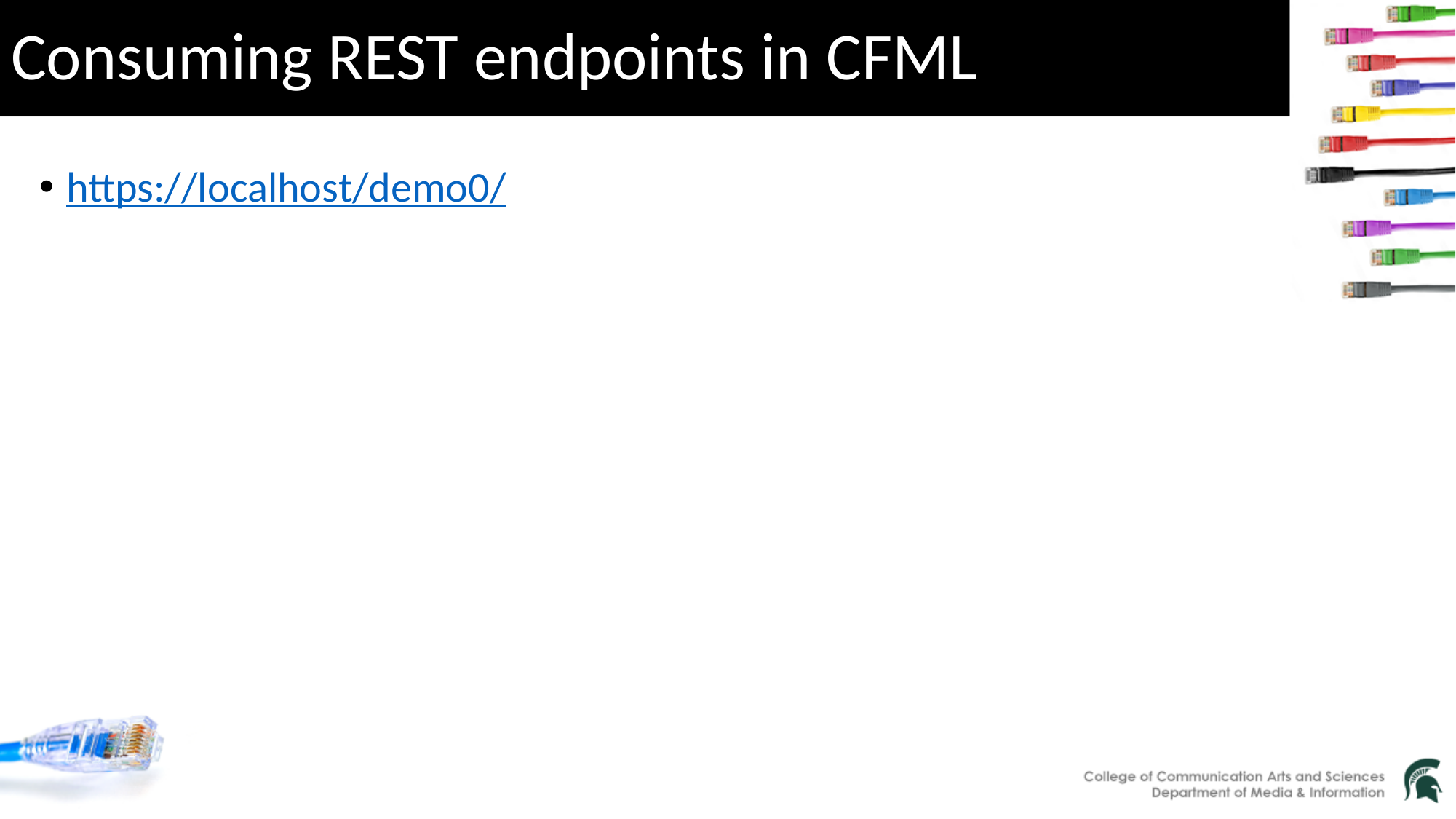

# Consuming REST endpoints in CFML
https://localhost/demo0/